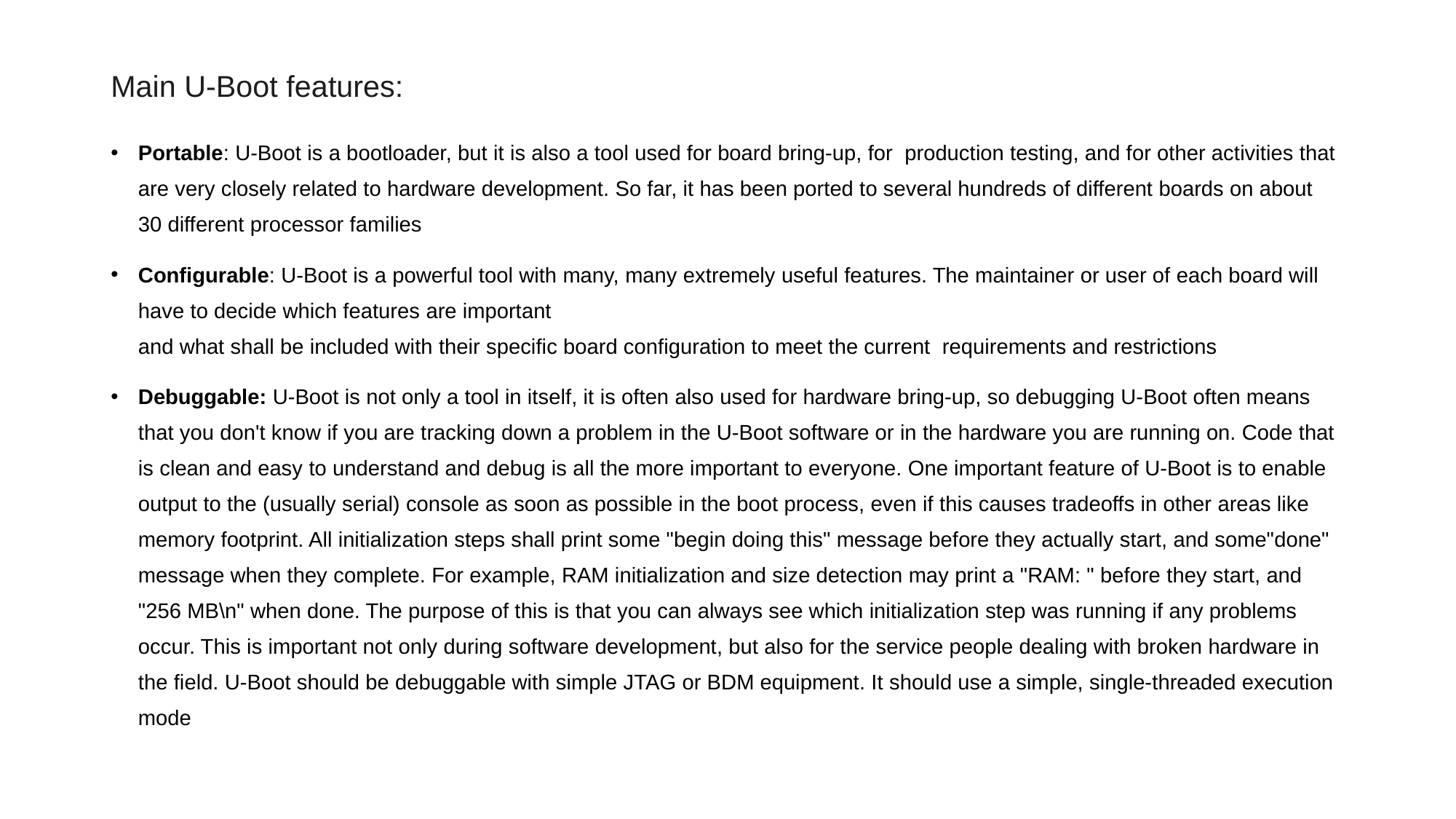

# Main U-Boot features:
Portable: U-Boot is a bootloader, but it is also a tool used for board bring-up, for  production testing, and for other activities that are very closely related to hardware development. So far, it has been ported to several hundreds of different boards on about 30 different processor families
Configurable: U-Boot is a powerful tool with many, many extremely useful features. The maintainer or user of each board will have to decide which features are important
and what shall be included with their specific board configuration to meet the current  requirements and restrictions
Debuggable: U-Boot is not only a tool in itself, it is often also used for hardware bring-up, so debugging U-Boot often means that you don't know if you are tracking down a problem in the U-Boot software or in the hardware you are running on. Code that is clean and easy to understand and debug is all the more important to everyone. One important feature of U-Boot is to enable output to the (usually serial) console as soon as possible in the boot process, even if this causes tradeoffs in other areas like memory footprint. All initialization steps shall print some "begin doing this" message before they actually start, and some"done" message when they complete. For example, RAM initialization and size detection may print a "RAM: " before they start, and "256 MB\n" when done. The purpose of this is that you can always see which initialization step was running if any problems occur. This is important not only during software development, but also for the service people dealing with broken hardware in the field. U-Boot should be debuggable with simple JTAG or BDM equipment. It should use a simple, single-threaded execution mode